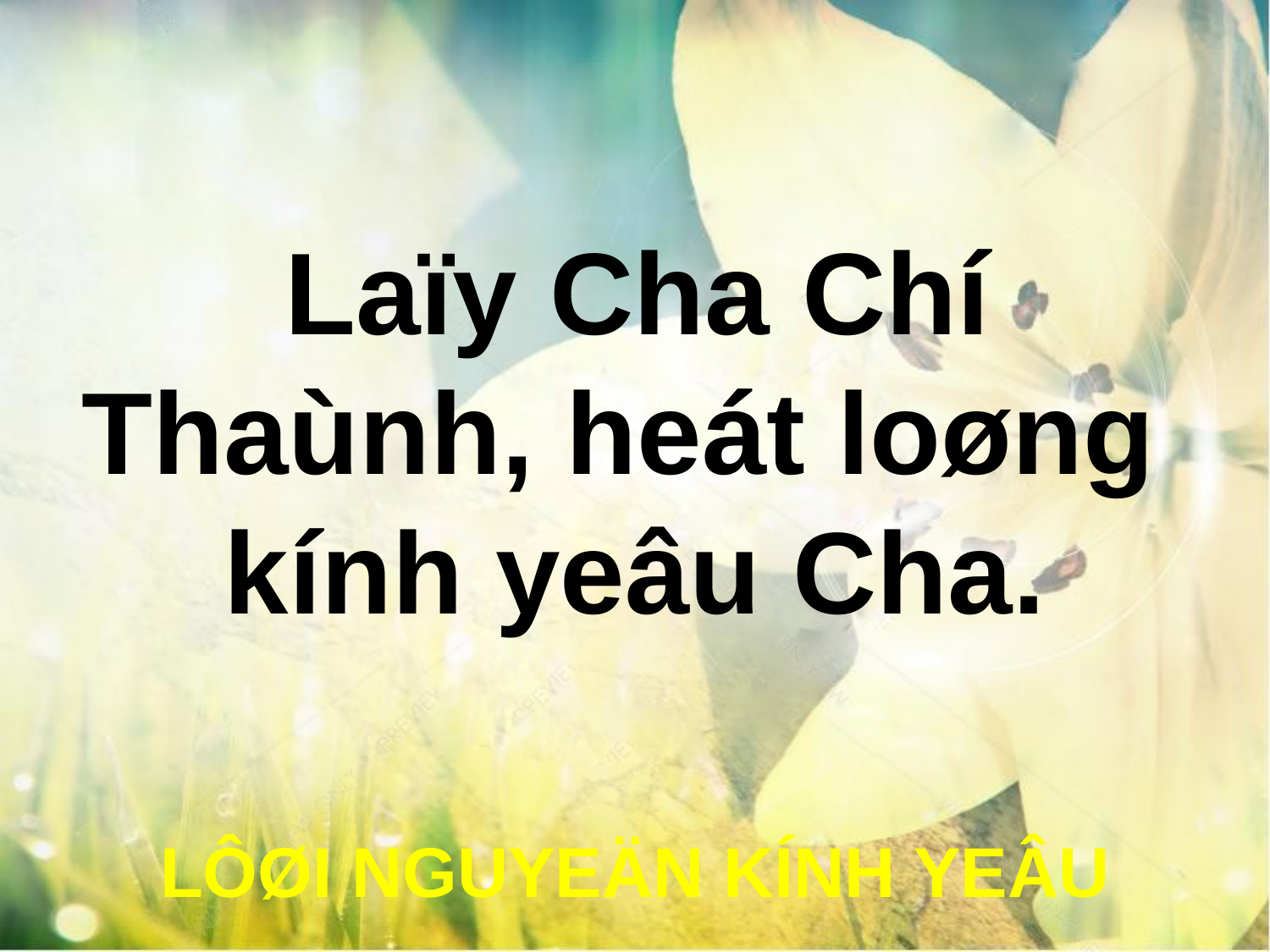

Laïy Cha Chí
Thaùnh, heát loøng
kính yeâu Cha.
LÔØI NGUYEÄN KÍNH YEÂU